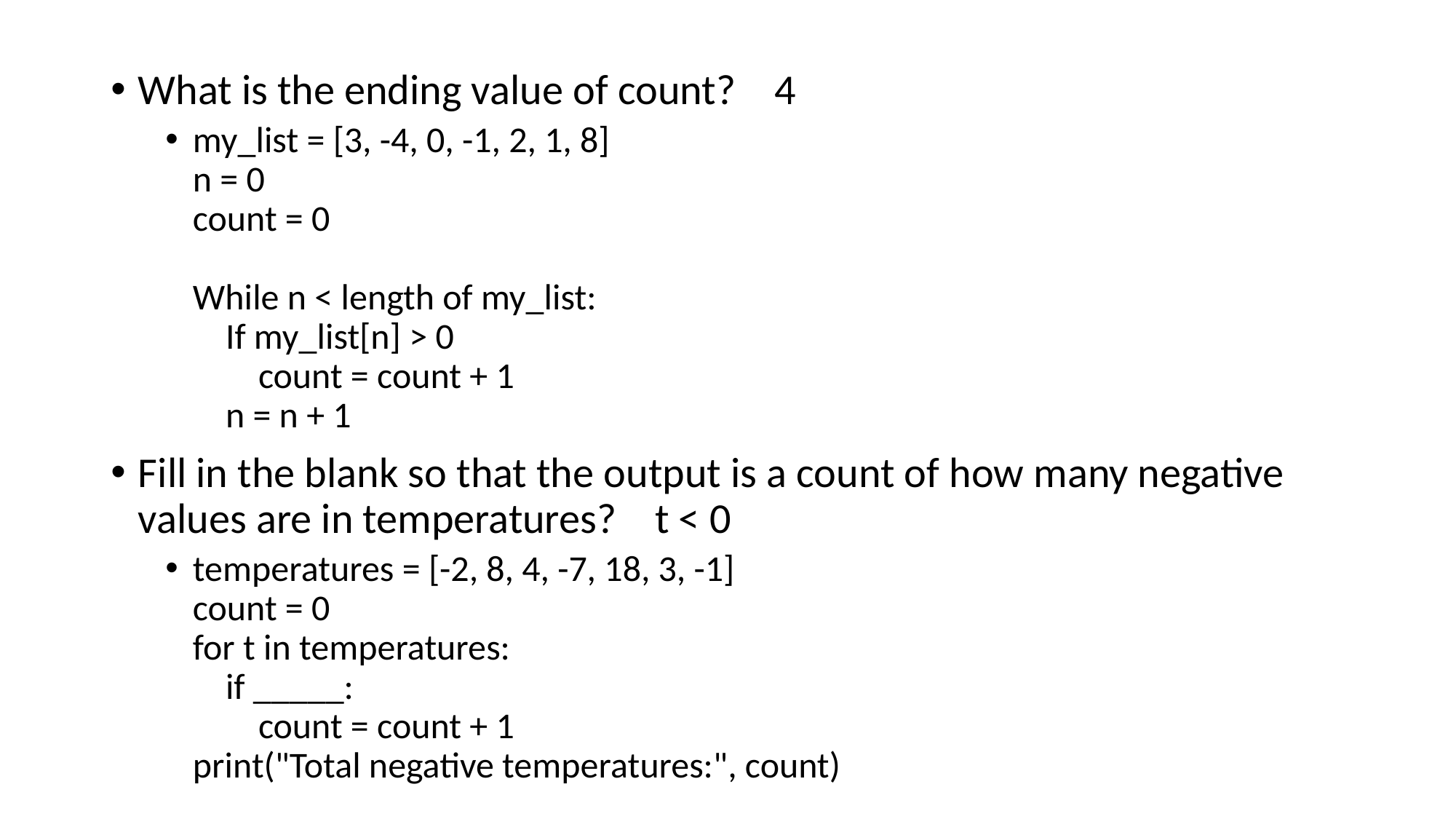

What is the ending value of count?    4
my_list = [3, -4, 0, -1, 2, 1, 8]
n = 0
count = 0
While n < length of my_list:
    If my_list[n] > 0
        count = count + 1
    n = n + 1
Fill in the blank so that the output is a count of how many negative values are in temperatures?    t < 0
temperatures = [-2, 8, 4, -7, 18, 3, -1]
count = 0
for t in temperatures:
    if _____:
        count = count + 1
print("Total negative temperatures:", count)